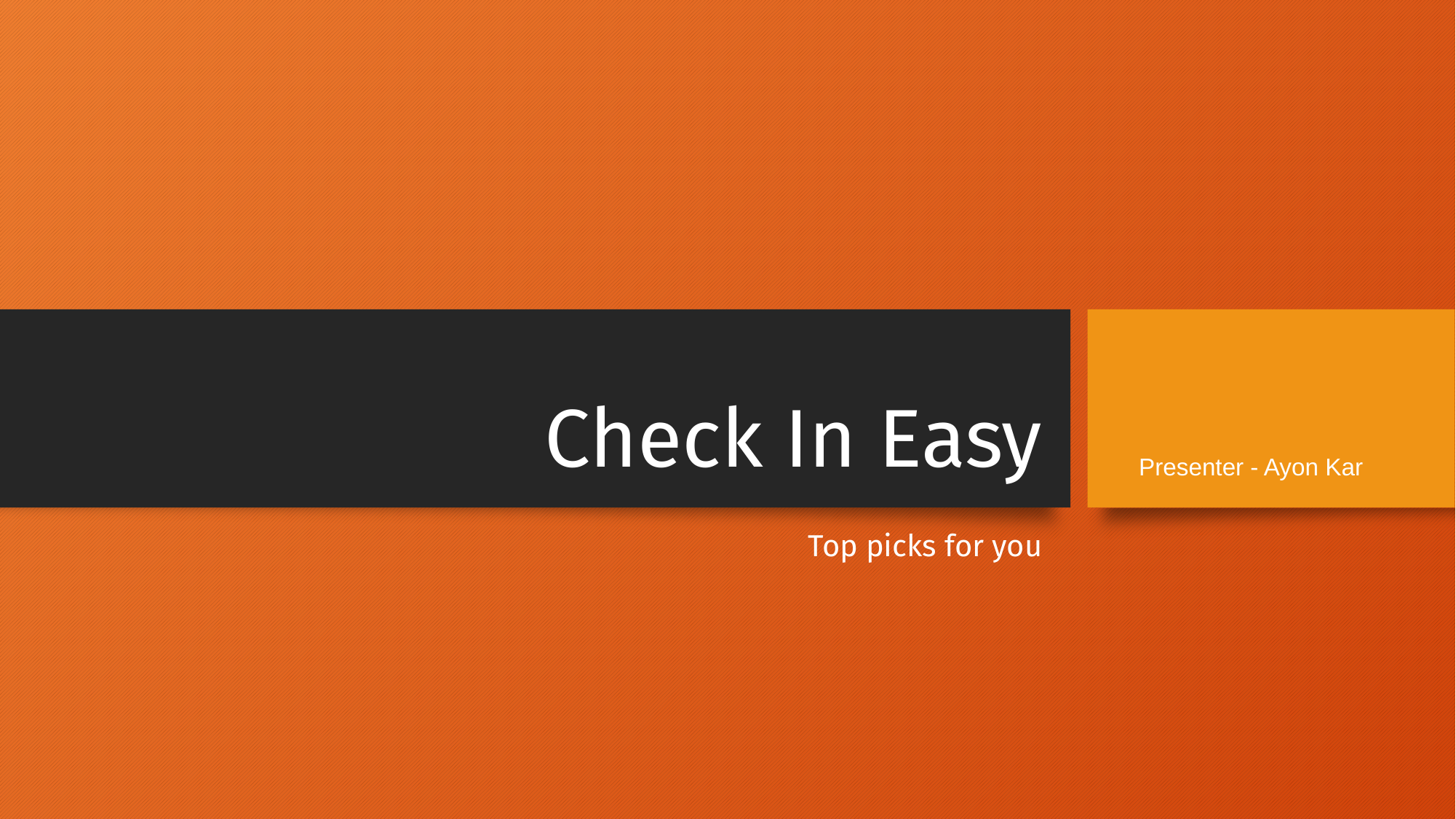

# Check In Easy
Presenter - Ayon Kar
Top picks for you